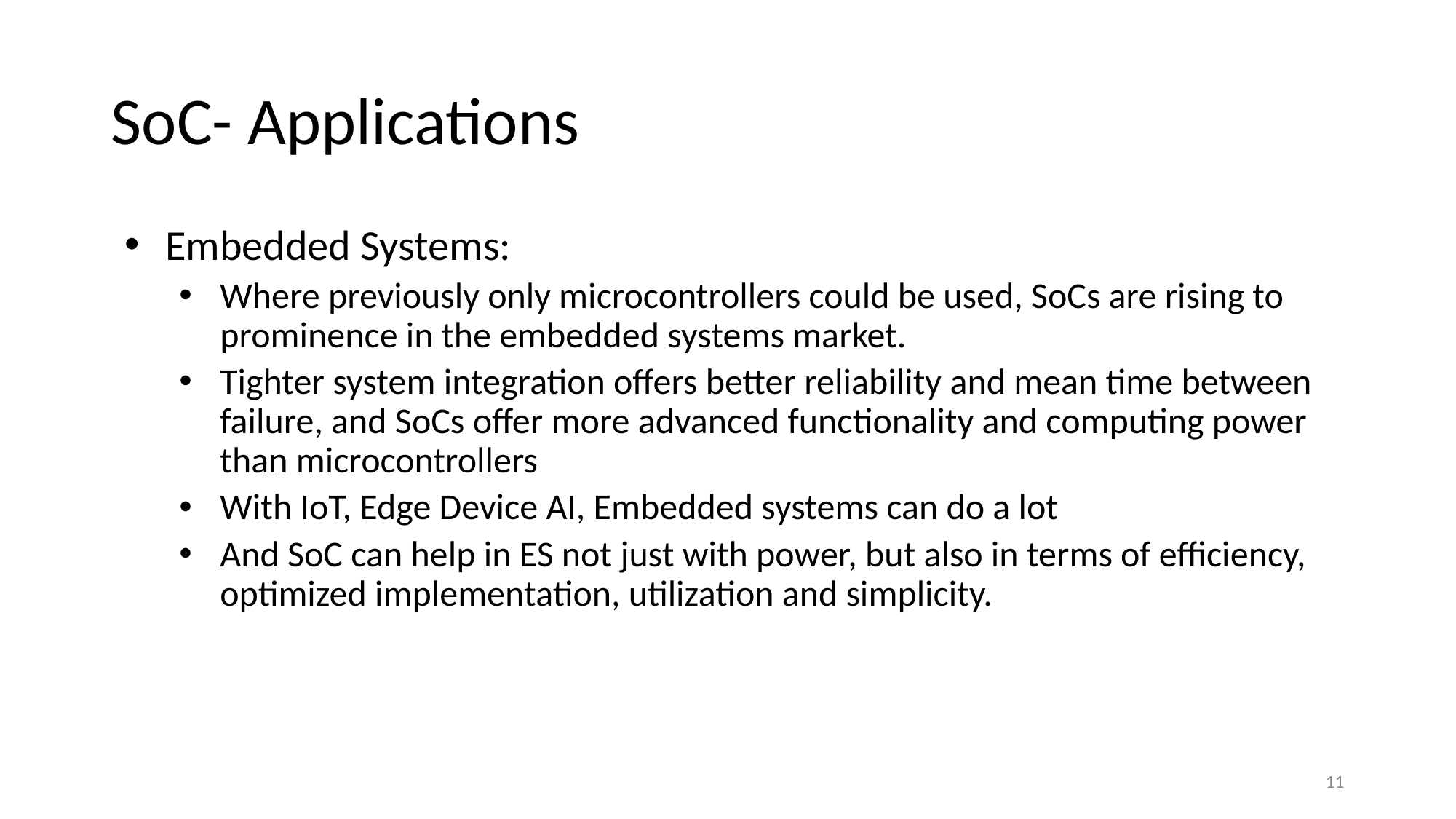

# SoC- Applications
Embedded Systems:
Where previously only microcontrollers could be used, SoCs are rising to prominence in the embedded systems market.
Tighter system integration offers better reliability and mean time between failure, and SoCs offer more advanced functionality and computing power than microcontrollers
With IoT, Edge Device AI, Embedded systems can do a lot
And SoC can help in ES not just with power, but also in terms of efficiency, optimized implementation, utilization and simplicity.
11